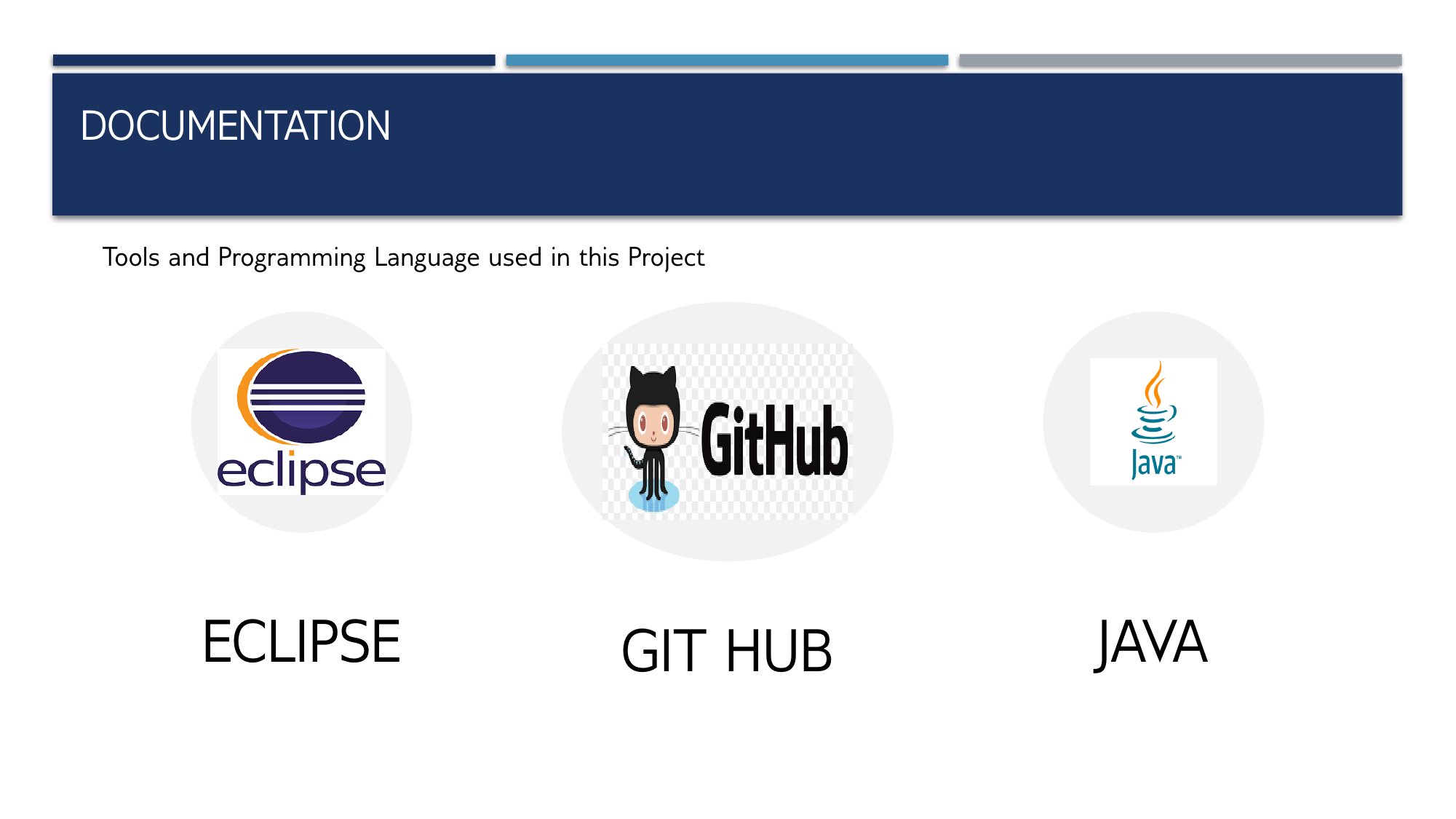

# Documentation
Tools and Programming Language used in this Project
Eclipse
Git hub
Java